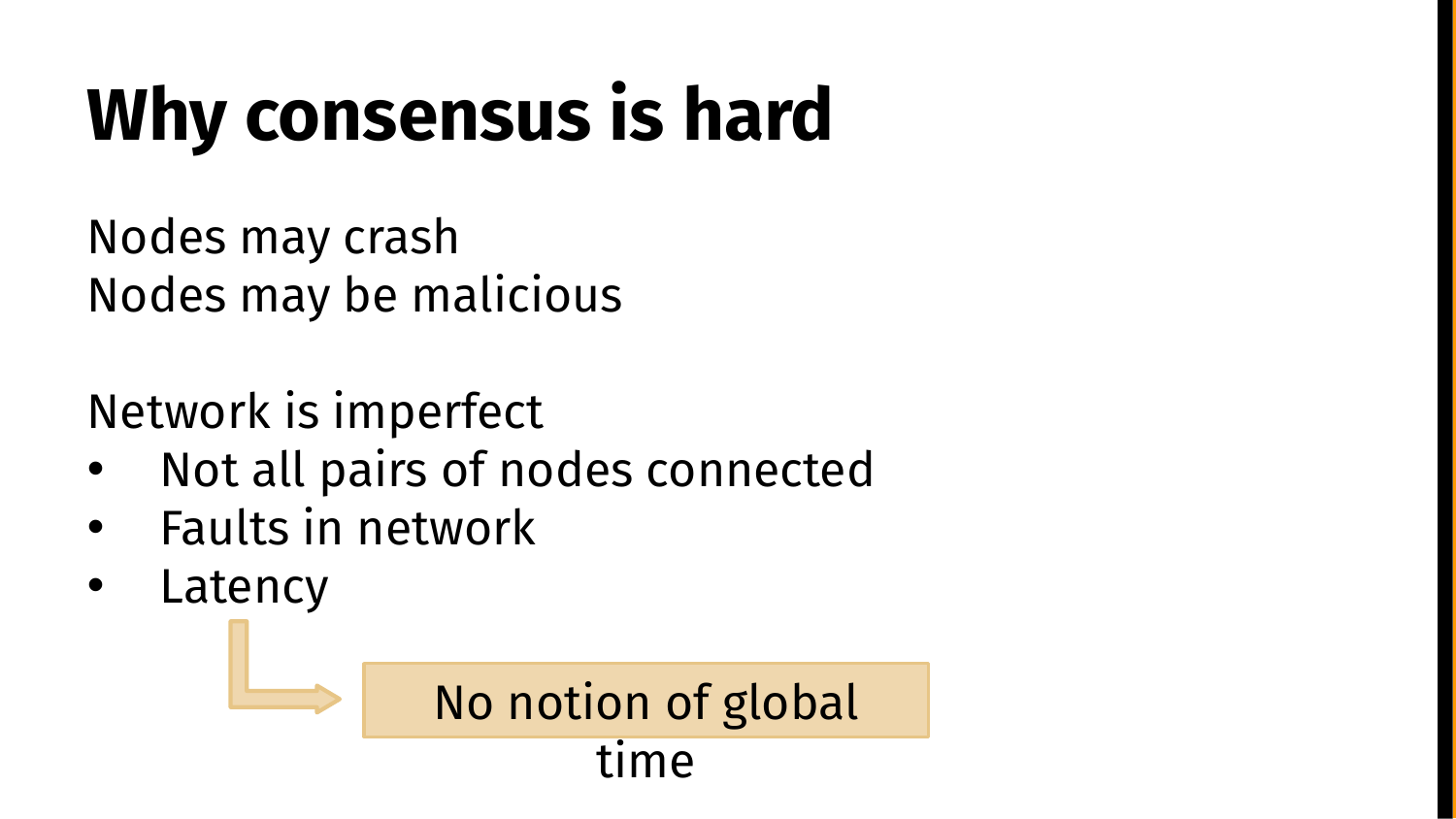

Why consensus is hard
Nodes may crash
Nodes may be malicious

Network is imperfect
Not all pairs of nodes connected
Faults in network
Latency

No notion of global time